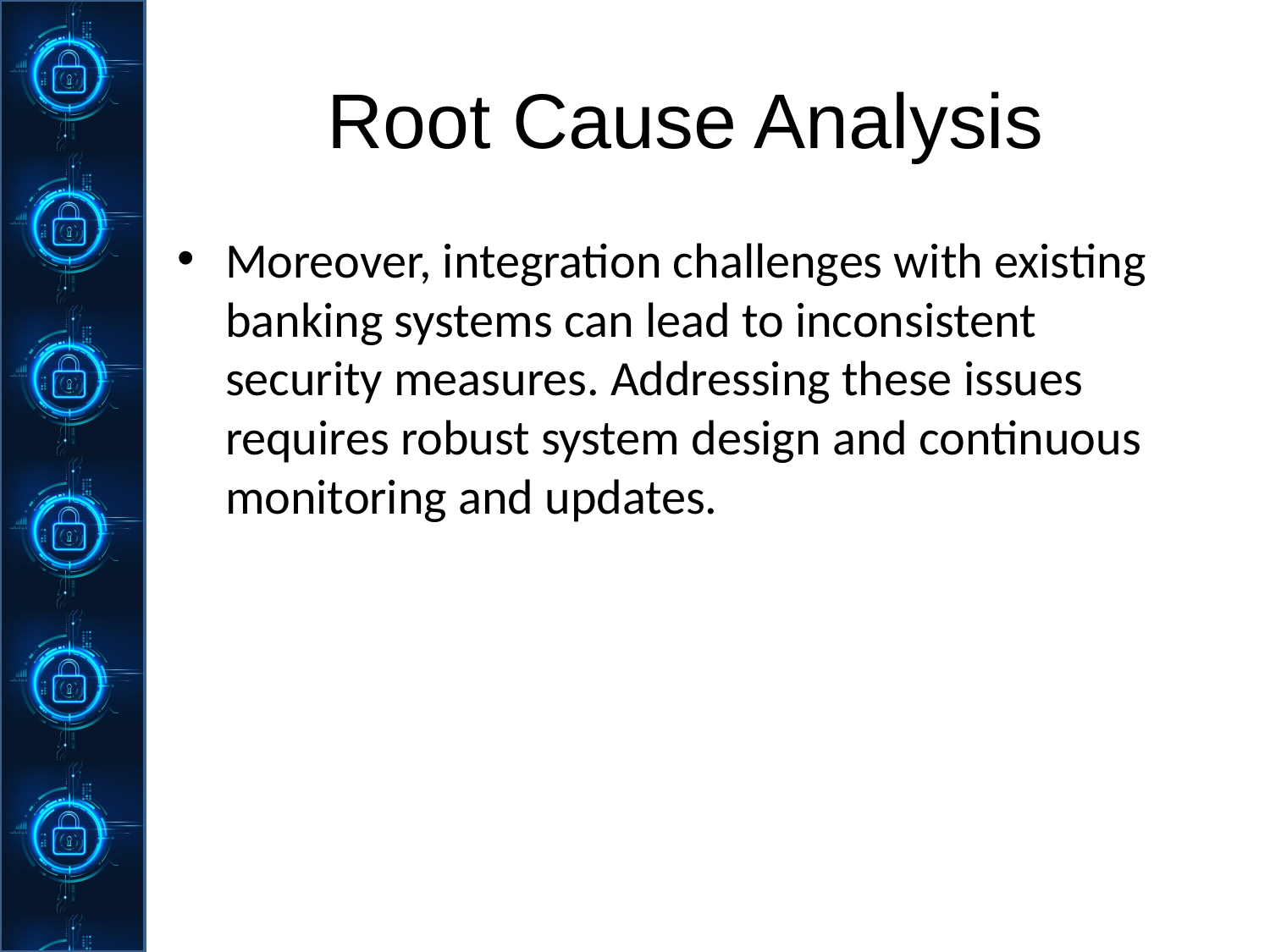

# Root Cause Analysis
Moreover, integration challenges with existing banking systems can lead to inconsistent security measures. Addressing these issues requires robust system design and continuous monitoring and updates.